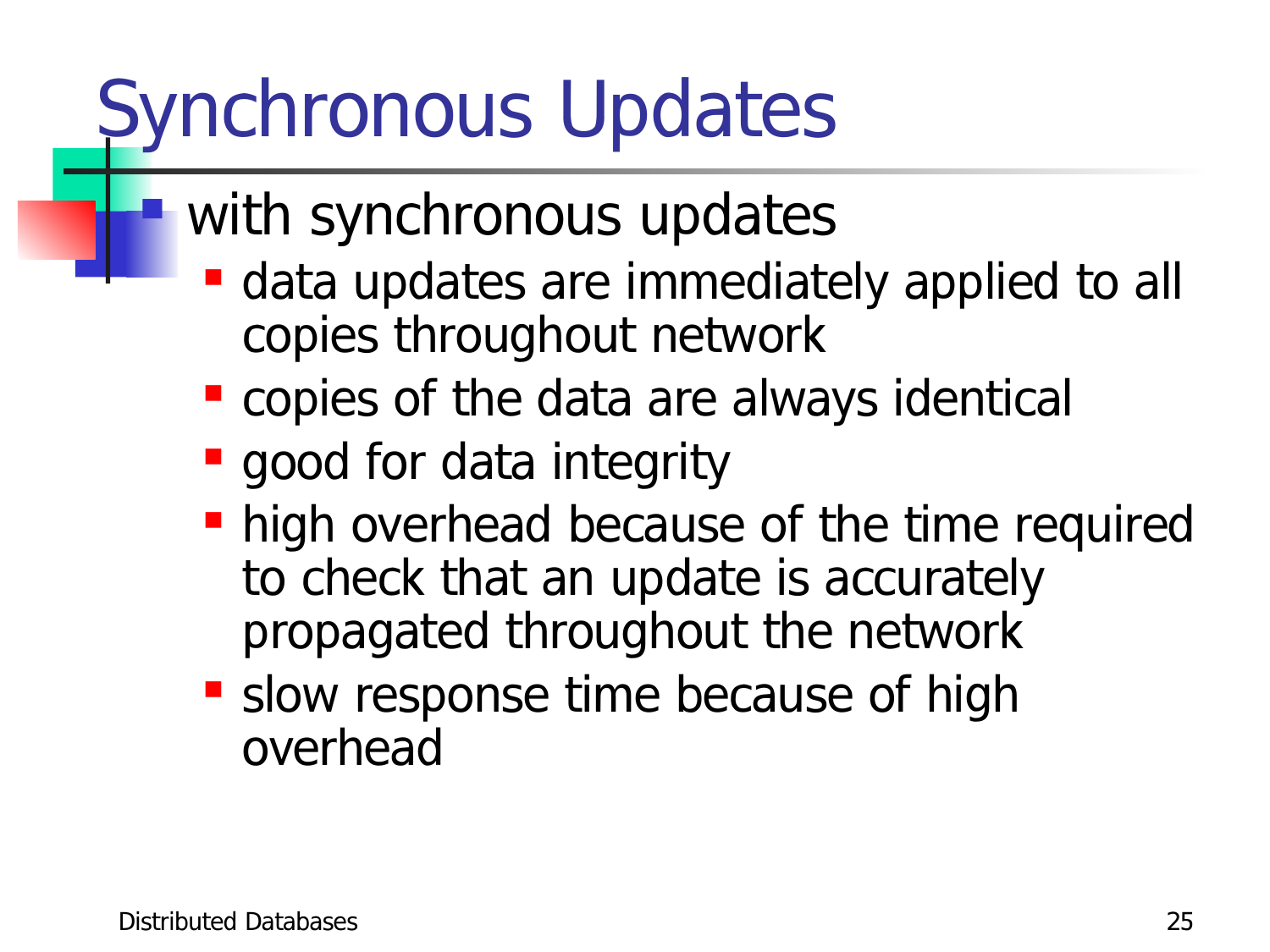

# Synchronous Updates
with synchronous updates
data updates are immediately applied to all copies throughout network
copies of the data are always identical
good for data integrity
high overhead because of the time required to check that an update is accurately propagated throughout the network
slow response time because of high overhead
Distributed Databases
25